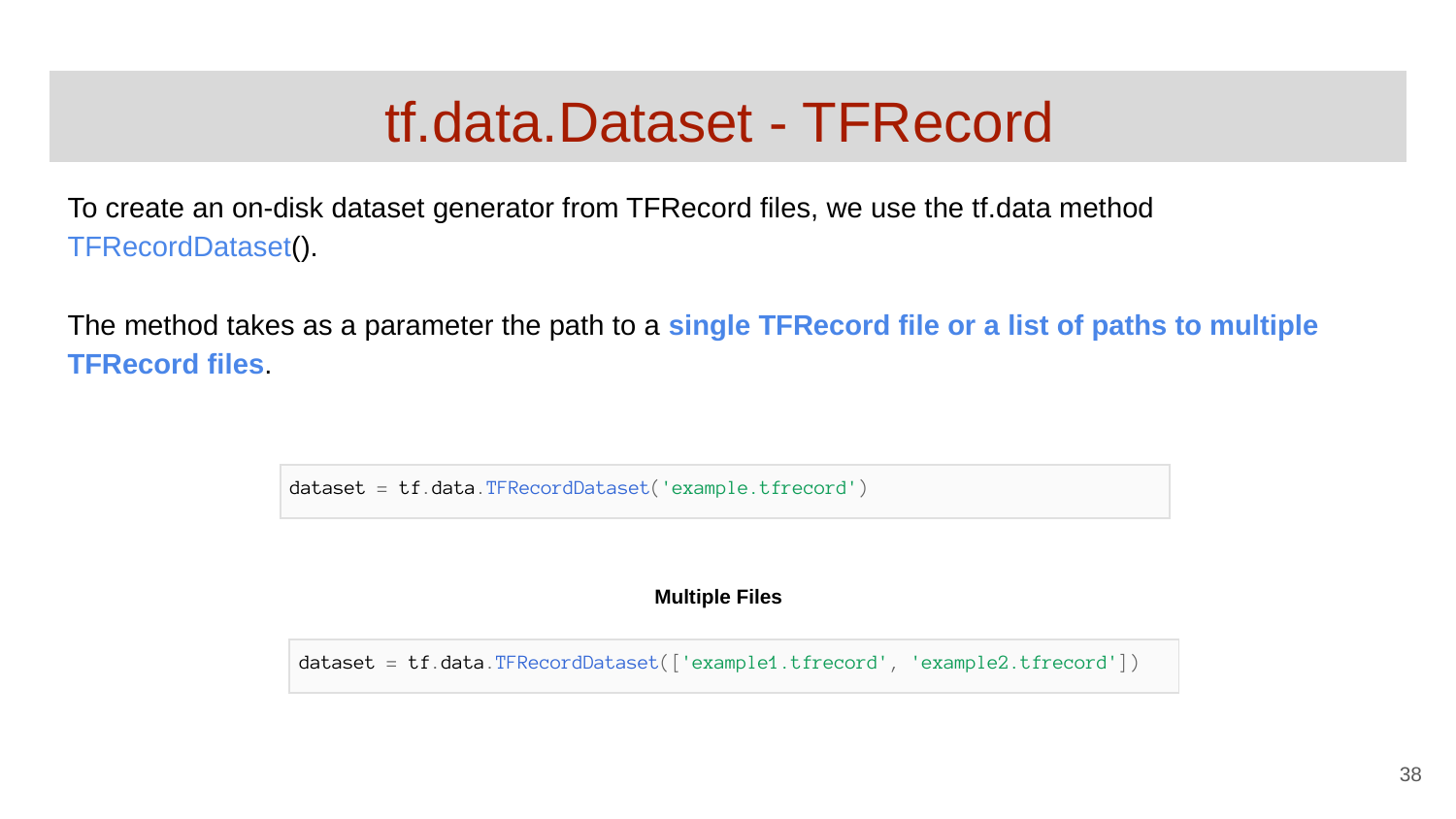

# tf.data.Dataset - TFRecord
To create an on-disk dataset generator from TFRecord files, we use the tf.data method TFRecordDataset().

The method takes as a parameter the path to a single TFRecord file or a list of paths to multiple TFRecord files.
| dataset = tf.data.TFRecordDataset('example.tfrecord') |
| --- |
Multiple Files
| dataset = tf.data.TFRecordDataset(['example1.tfrecord', 'example2.tfrecord']) |
| --- |
38